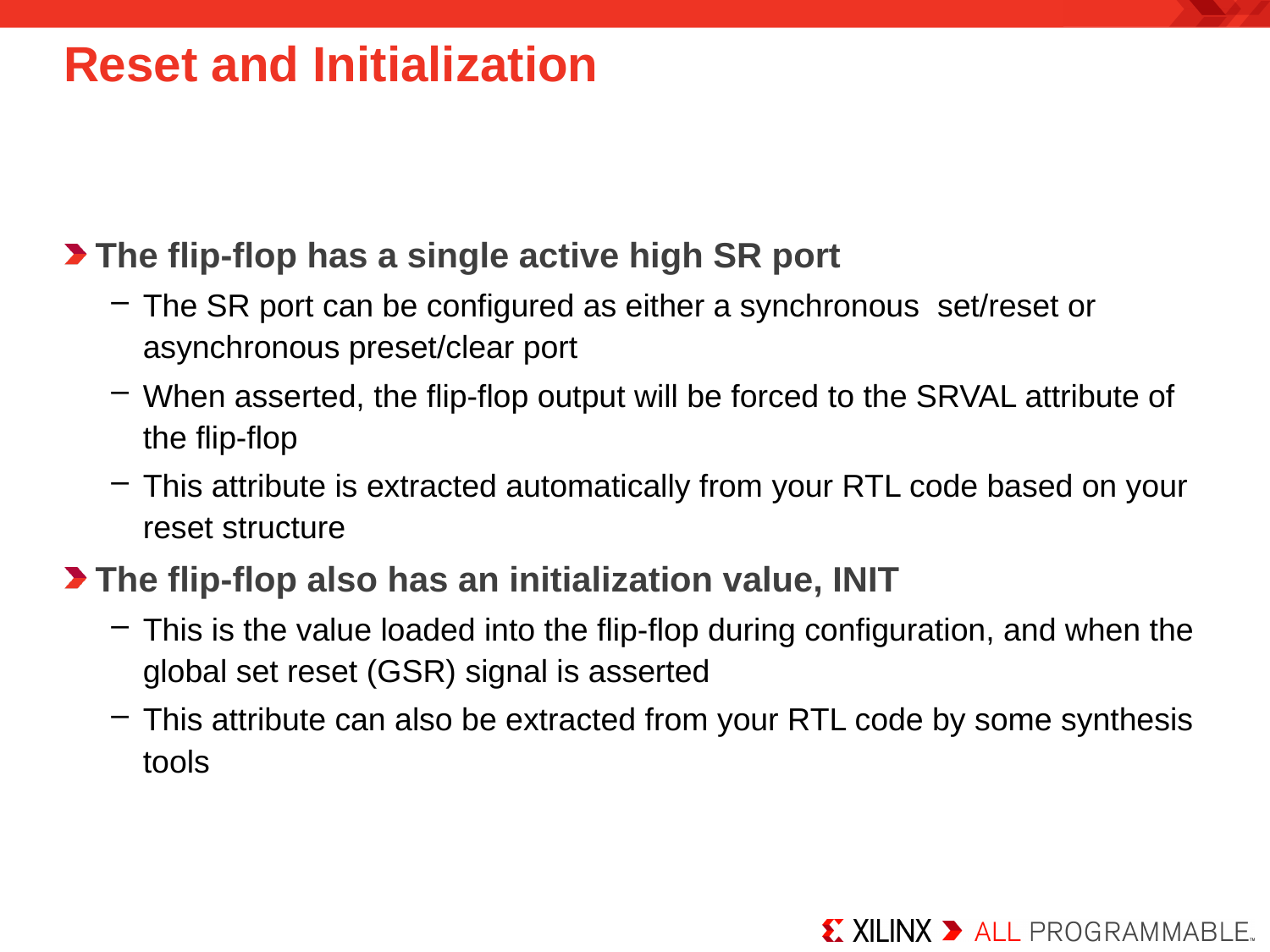

# Reset and Initialization
The flip-flop has a single active high SR port
The SR port can be configured as either a synchronous  set/reset or asynchronous preset/clear port
When asserted, the flip-flop output will be forced to the SRVAL attribute of the flip-flop
This attribute is extracted automatically from your RTL code based on your reset structure
The flip-flop also has an initialization value, INIT
This is the value loaded into the flip-flop during configuration, and when the global set reset (GSR) signal is asserted
This attribute can also be extracted from your RTL code by some synthesis tools